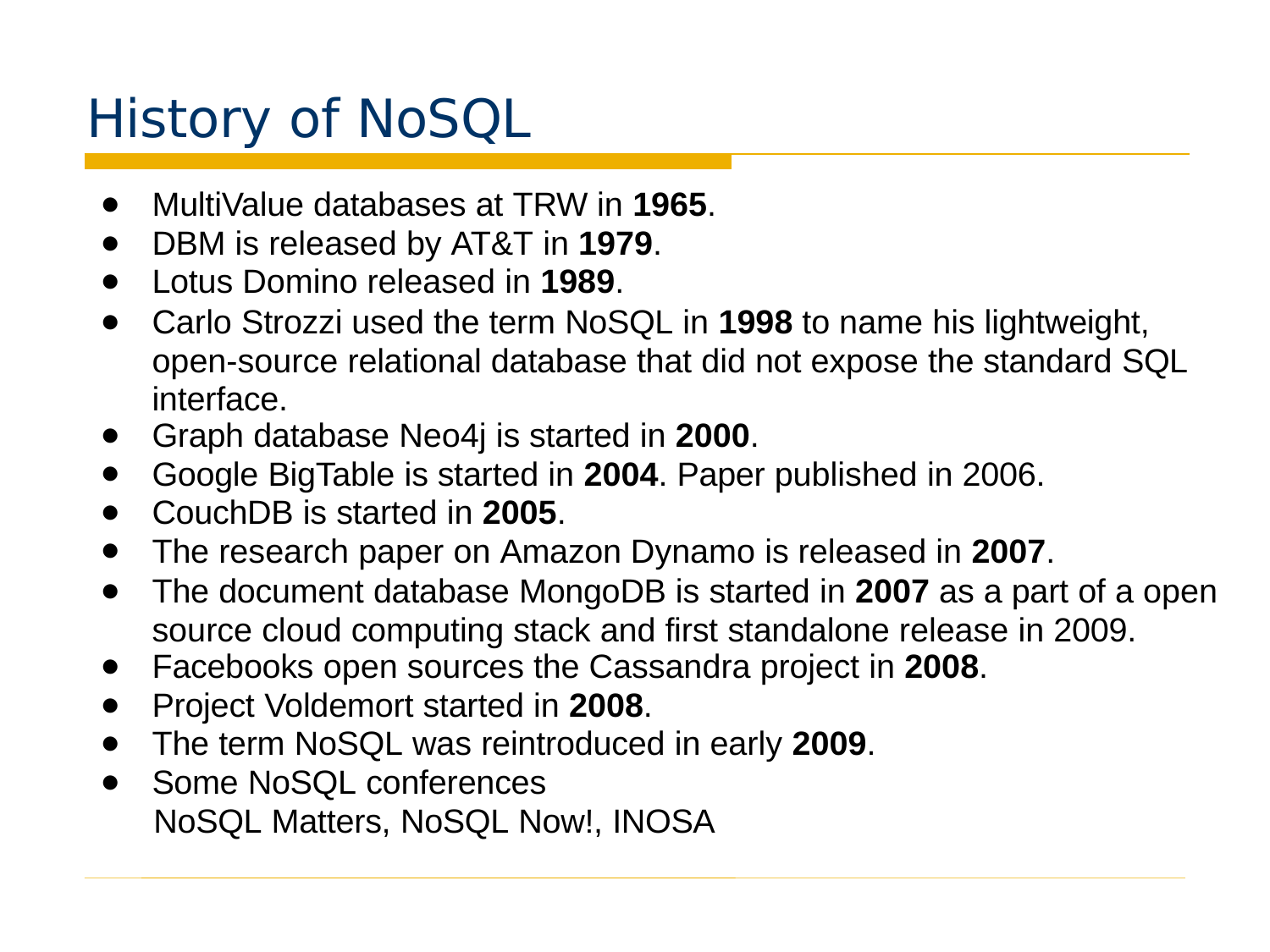

# History of NoSQL
MultiValue databases at TRW in 1965.
DBM is released by AT&T in 1979.
Lotus Domino released in 1989.
Carlo Strozzi used the term NoSQL in 1998 to name his lightweight, open-source relational database that did not expose the standard SQL interface.
Graph database Neo4j is started in 2000.
Google BigTable is started in 2004. Paper published in 2006.
CouchDB is started in 2005.
The research paper on Amazon Dynamo is released in 2007.
The document database MongoDB is started in 2007 as a part of a open source cloud computing stack and first standalone release in 2009.
Facebooks open sources the Cassandra project in 2008.
Project Voldemort started in 2008.
The term NoSQL was reintroduced in early 2009.
Some NoSQL conferences
NoSQL Matters, NoSQL Now!, INOSA